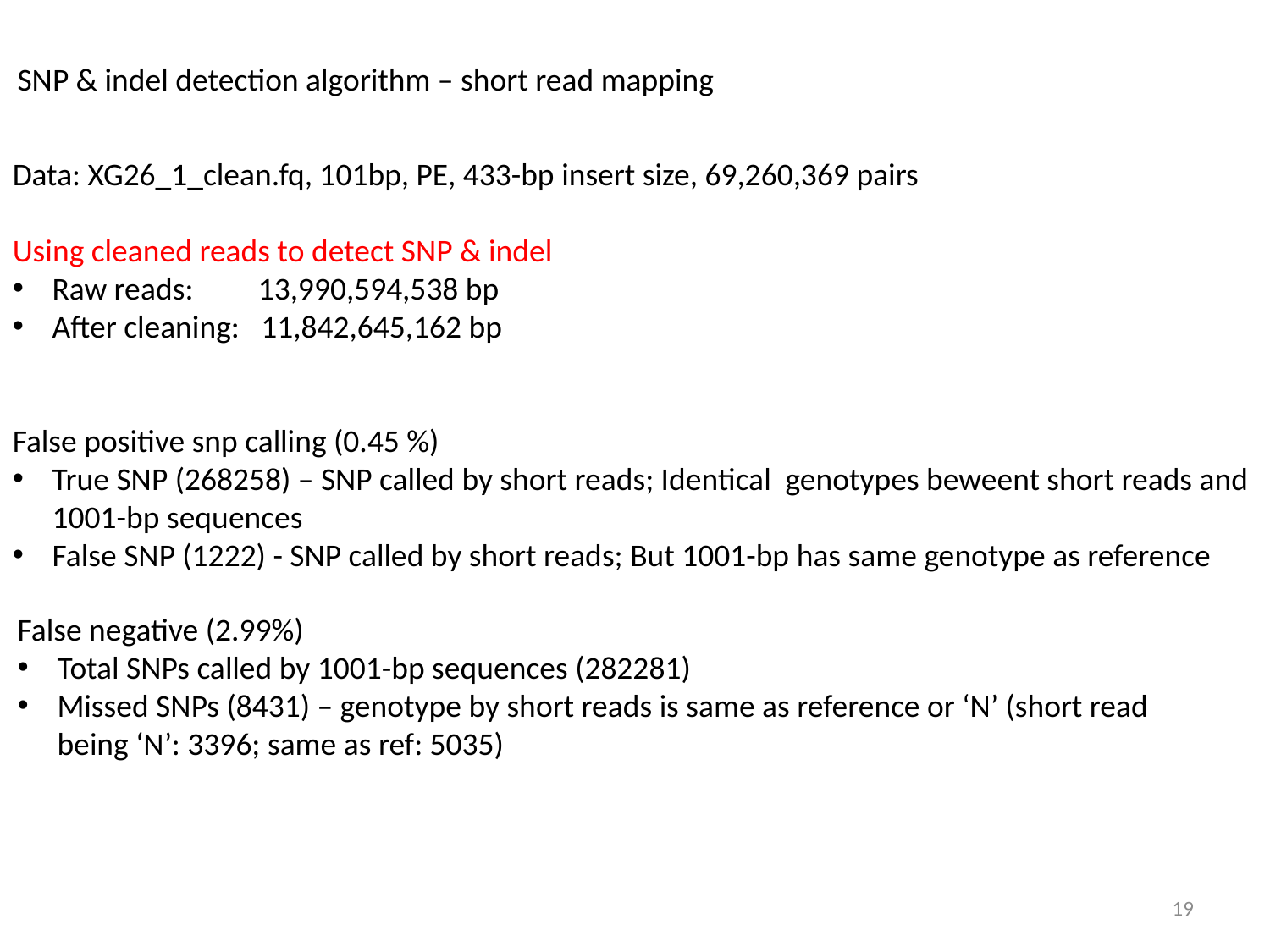

SNP & indel detection algorithm – short read mapping
Data: XG26_1_clean.fq, 101bp, PE, 433-bp insert size, 69,260,369 pairs

Using cleaned reads to detect SNP & indel
Raw reads:         13,990,594,538 bp
After cleaning:   11,842,645,162 bp

False positive snp calling (0.45 %)
True SNP (268258) – SNP called by short reads; Identical  genotypes beweent short reads and 1001-bp sequences
False SNP (1222) - SNP called by short reads; But 1001-bp has same genotype as reference
False negative (2.99%)
Total SNPs called by 1001-bp sequences (282281)
Missed SNPs (8431) – genotype by short reads is same as reference or ‘N’ (short read being ‘N’: 3396; same as ref: 5035)
19